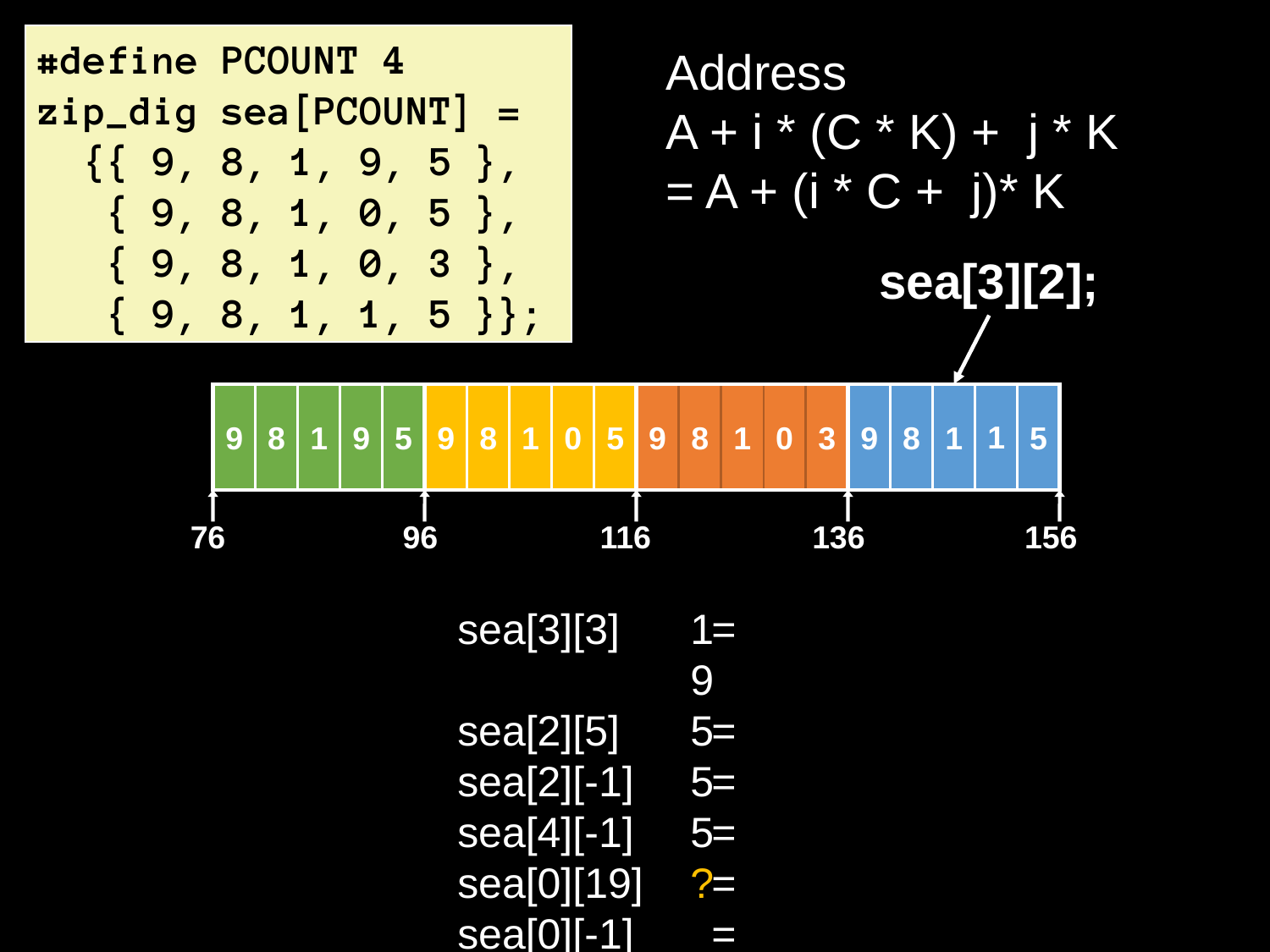

#define PCOUNT 4
zip_dig sea[PCOUNT] =
  {{ 9, 8, 1, 9, 5 },
   { 9, 8, 1, 0, 5 },
   { 9, 8, 1, 0, 3 },
   { 9, 8, 1, 1, 5 }};
Address
A + i * (C * K) +  j * K
= A + (i * C +  j)* K
sea[3][2];
1
9
8
1
5
9
8
1
9
5

9
8
1
0
5

9
8
1
0
3

76
96
116
136
156
1
9
5
5
5
?
sea[3][3]	=
sea[2][5]	=
sea[2][-1]	=
sea[4][-1]	=
sea[0][19]	=
sea[0][-1]	=